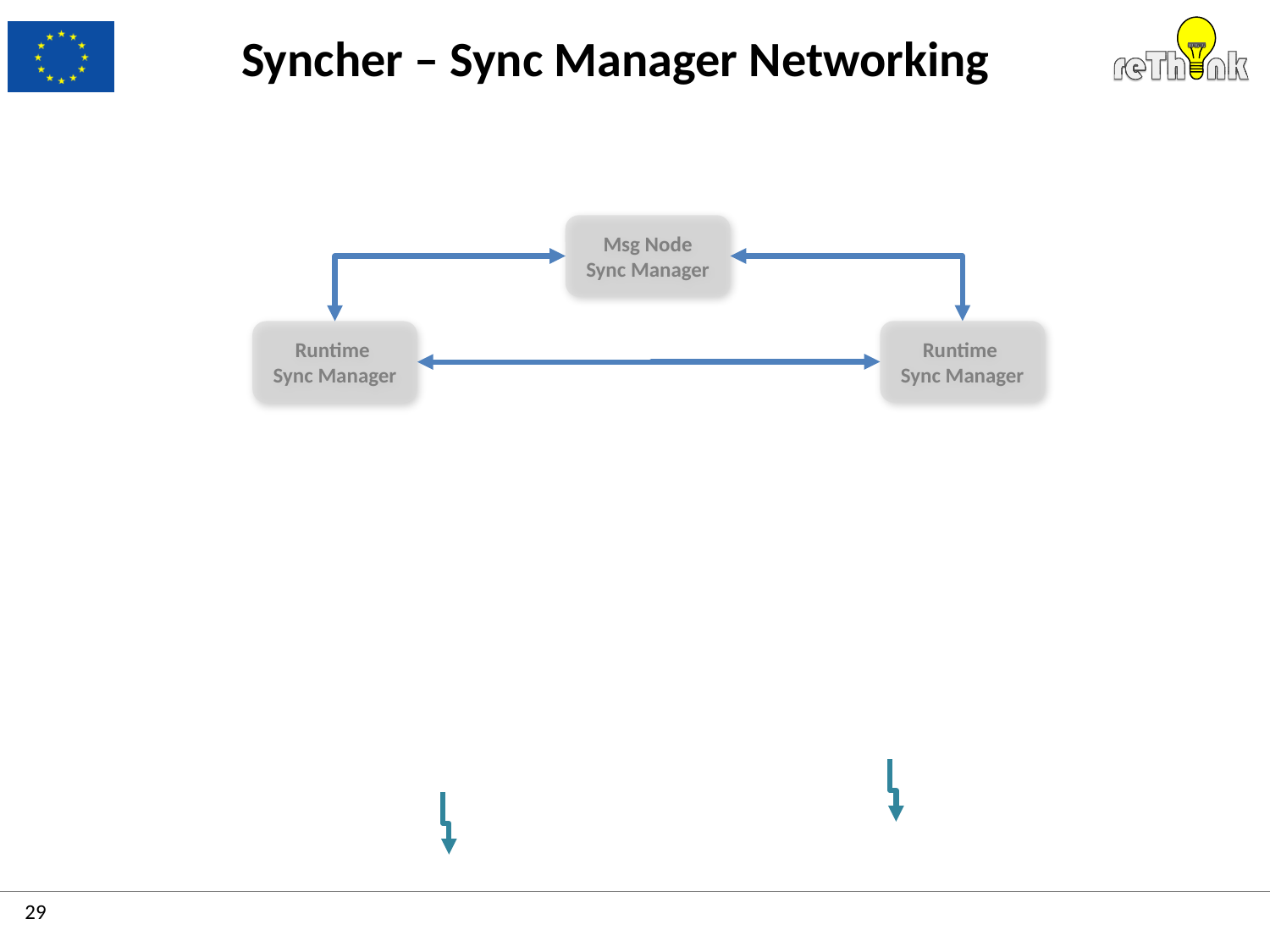

# Syncher – Sync Manager Networking
Msg Node
Sync Manager
Runtime
Sync Manager
Runtime
Sync Manager